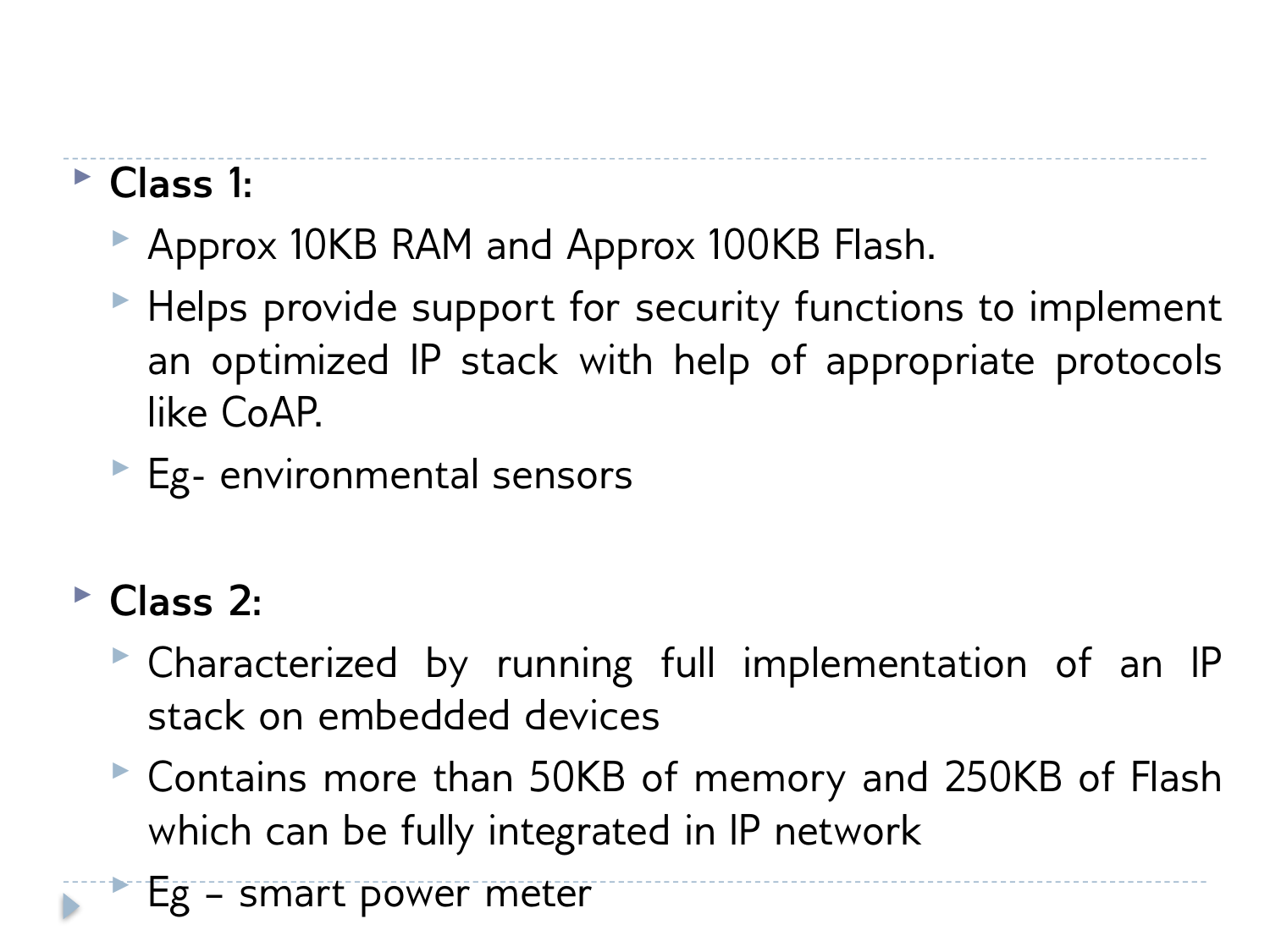

Class 1:
Approx 10KB RAM and Approx 100KB Flash.
Helps provide support for security functions to implement an optimized IP stack with help of appropriate protocols like CoAP.
Eg- environmental sensors

Class 2:
Characterized by running full implementation of an IP stack on embedded devices
Contains more than 50KB of memory and 250KB of Flash which can be fully integrated in IP network
Eg – smart power meter